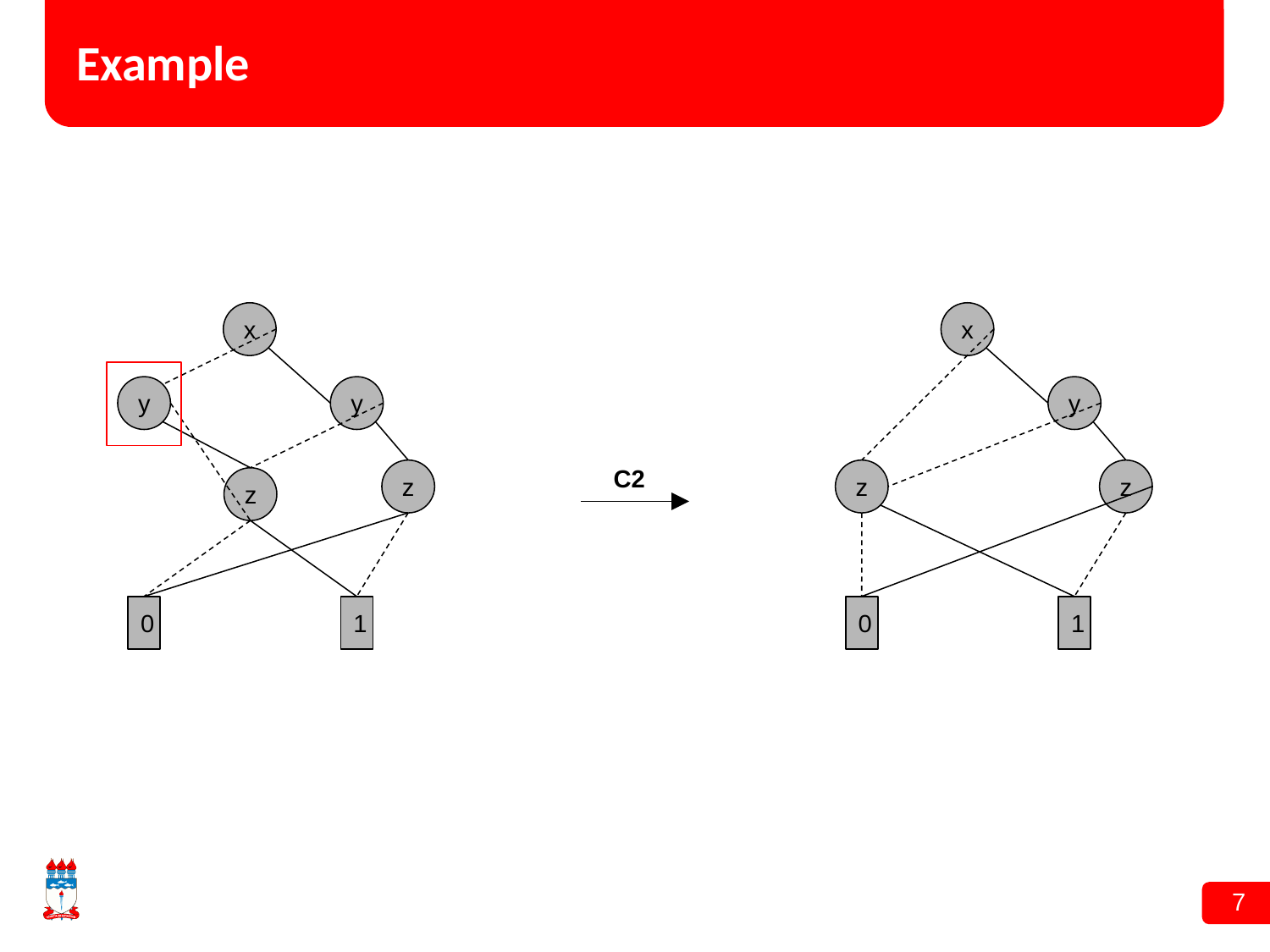

# Example
x
x

y
y
y
C2
z
z
z
z
0
1
0
1